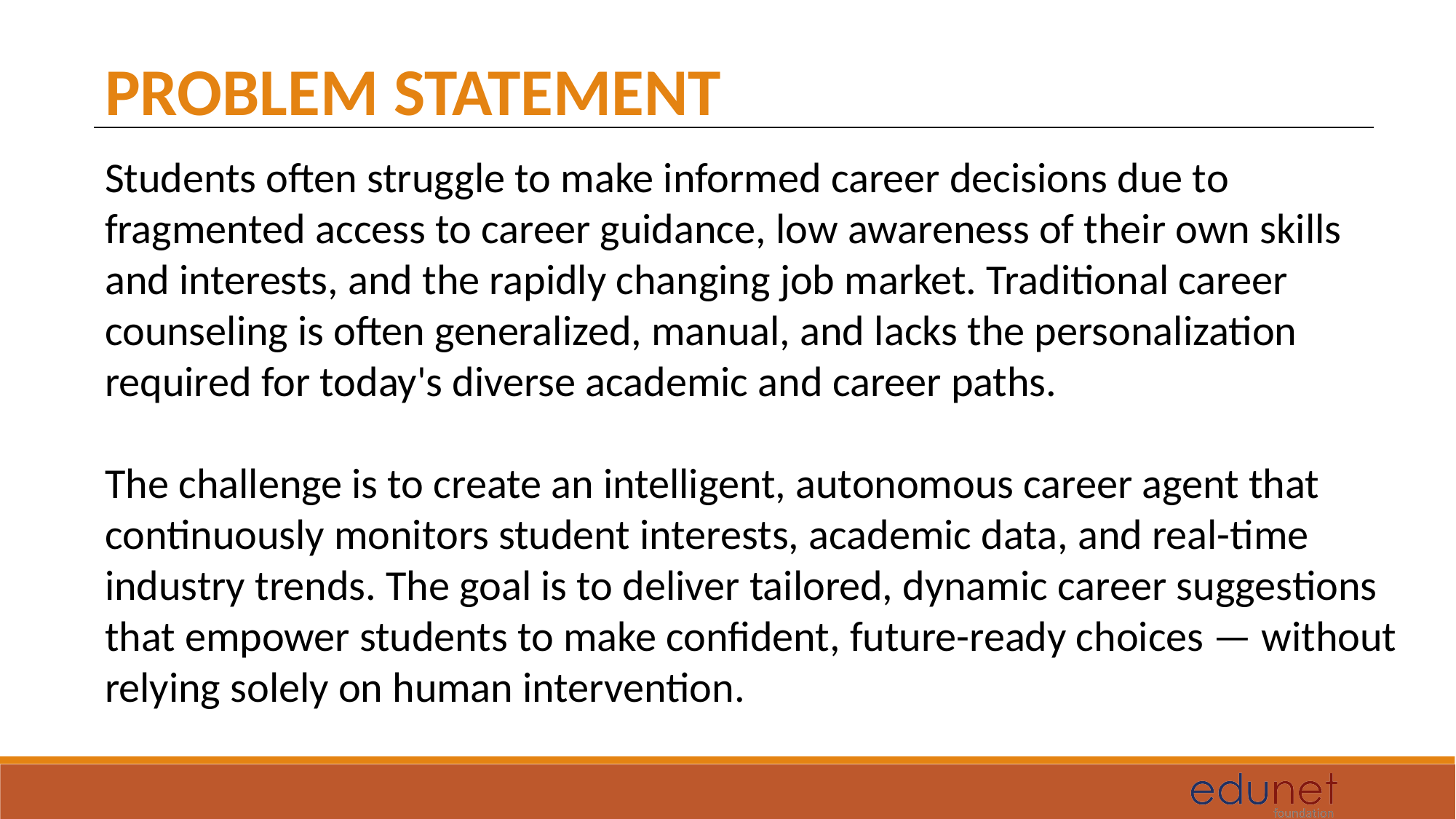

PROBLEM STATEMENT

Students often struggle to make informed career decisions due to fragmented access to career guidance, low awareness of their own skills and interests, and the rapidly changing job market. Traditional career counseling is often generalized, manual, and lacks the personalization required for today's diverse academic and career paths.

The challenge is to create an intelligent, autonomous career agent that continuously monitors student interests, academic data, and real-time industry trends. The goal is to deliver tailored, dynamic career suggestions that empower students to make confident, future-ready choices — without relying solely on human intervention.